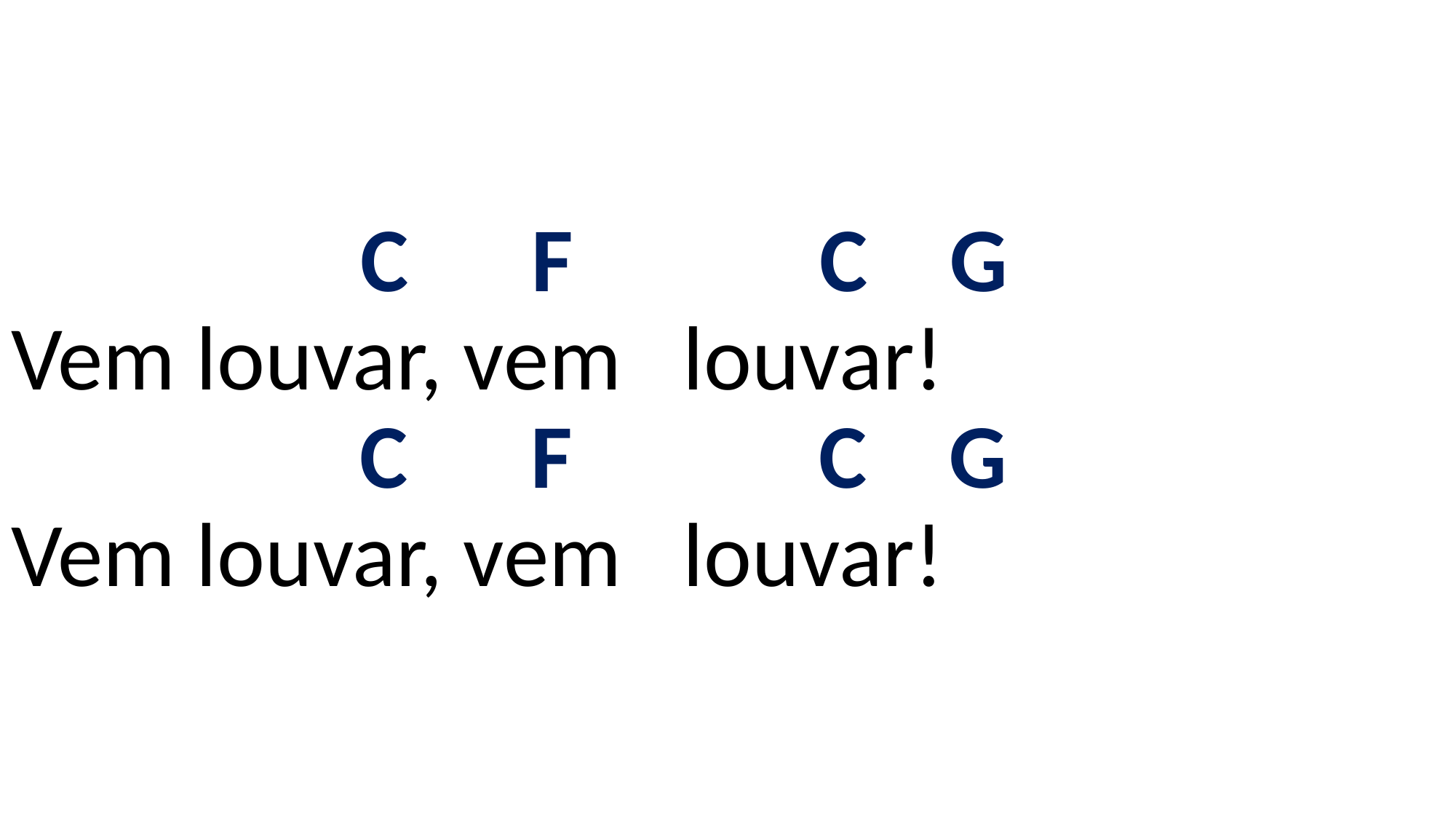

# C      F            C    G Vem louvar, vem   louvar! C      F            C    G Vem louvar, vem   louvar!